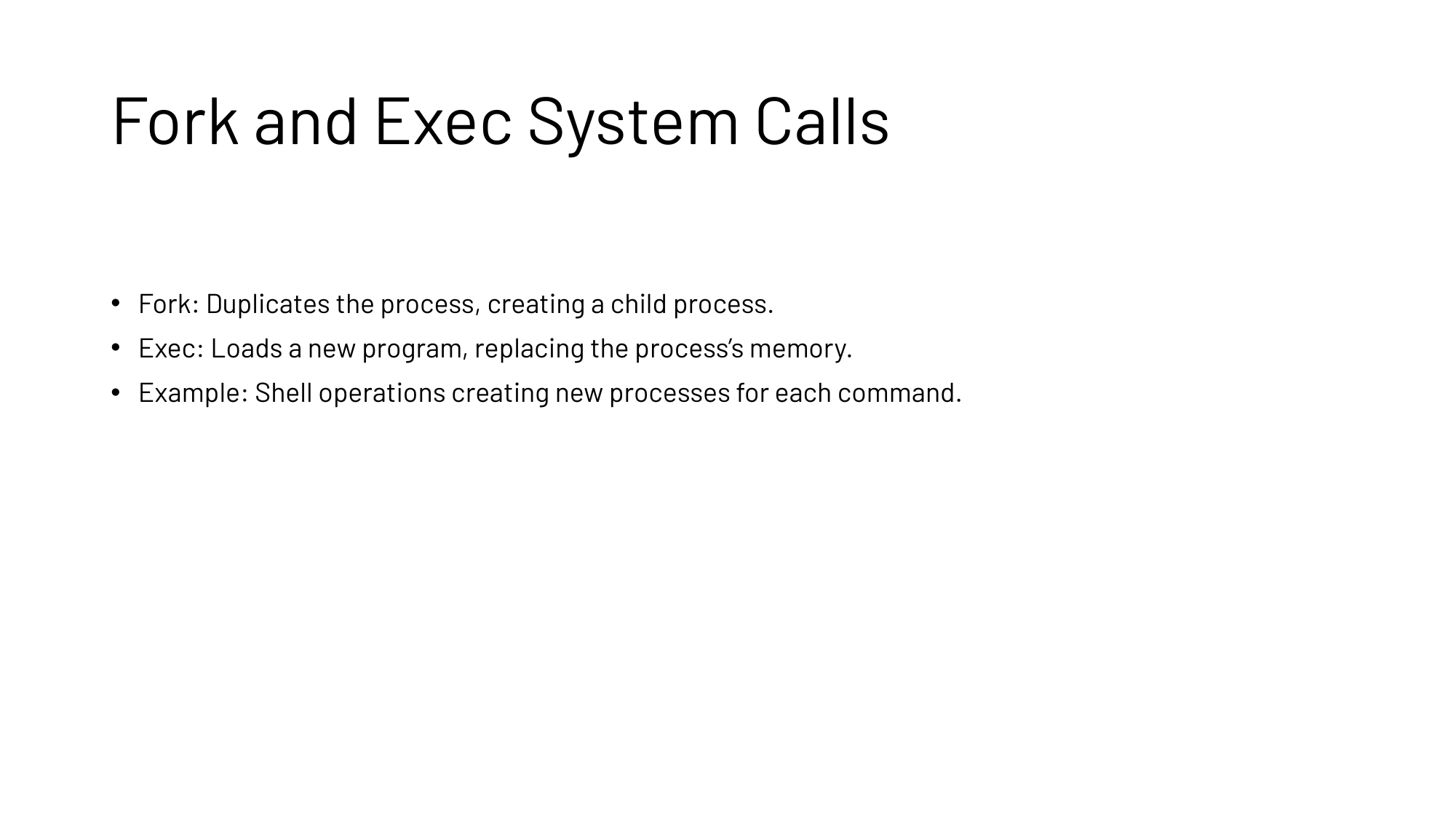

# Fork and Exec System Calls

Fork: Duplicates the process, creating a child process.
Exec: Loads a new program, replacing the process’s memory.
Example: Shell operations creating new processes for each command.